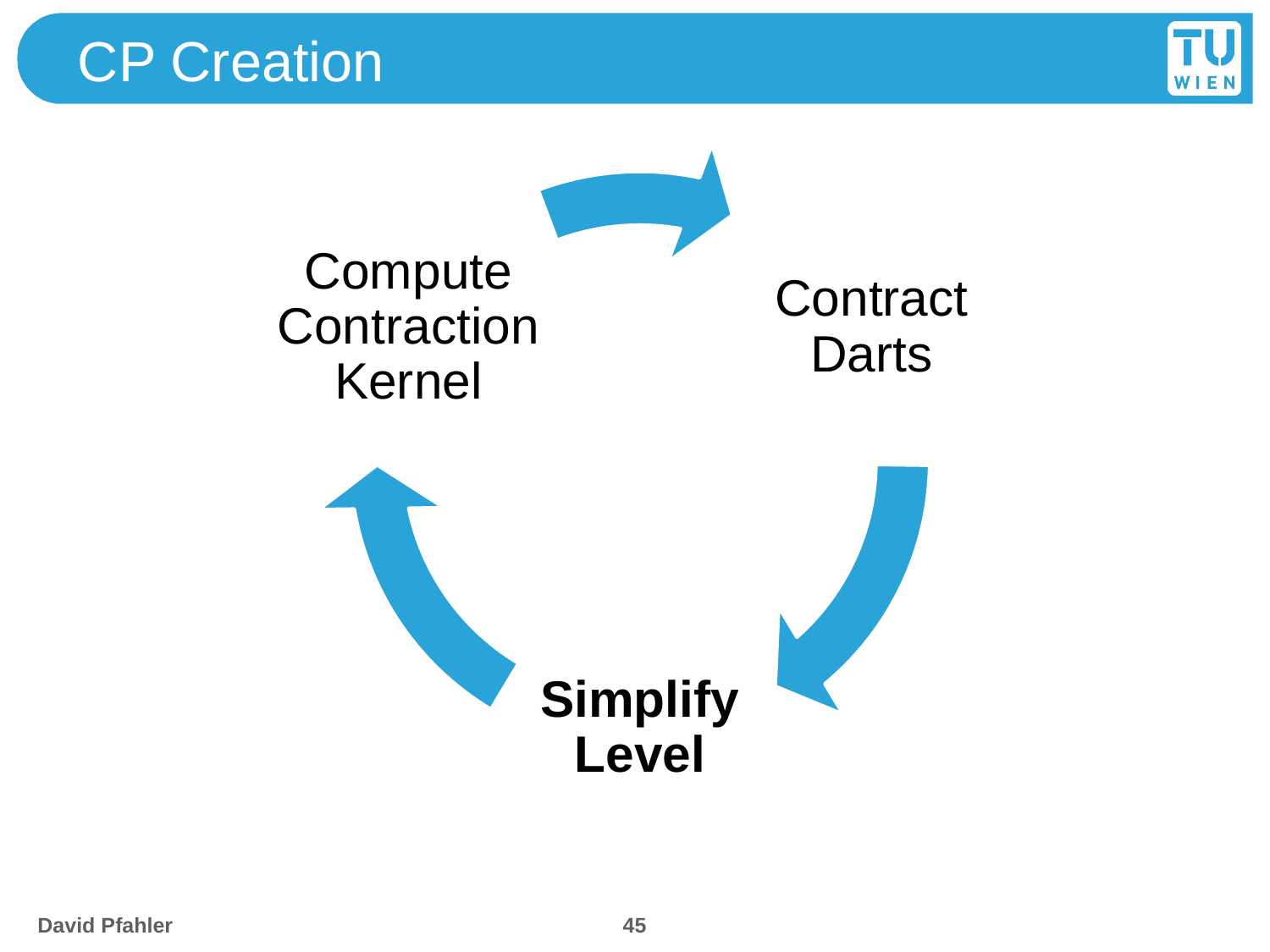

# CP Creation
Contract Darts
Simplify Level
Compute Contraction Kernel
45
David Pfahler